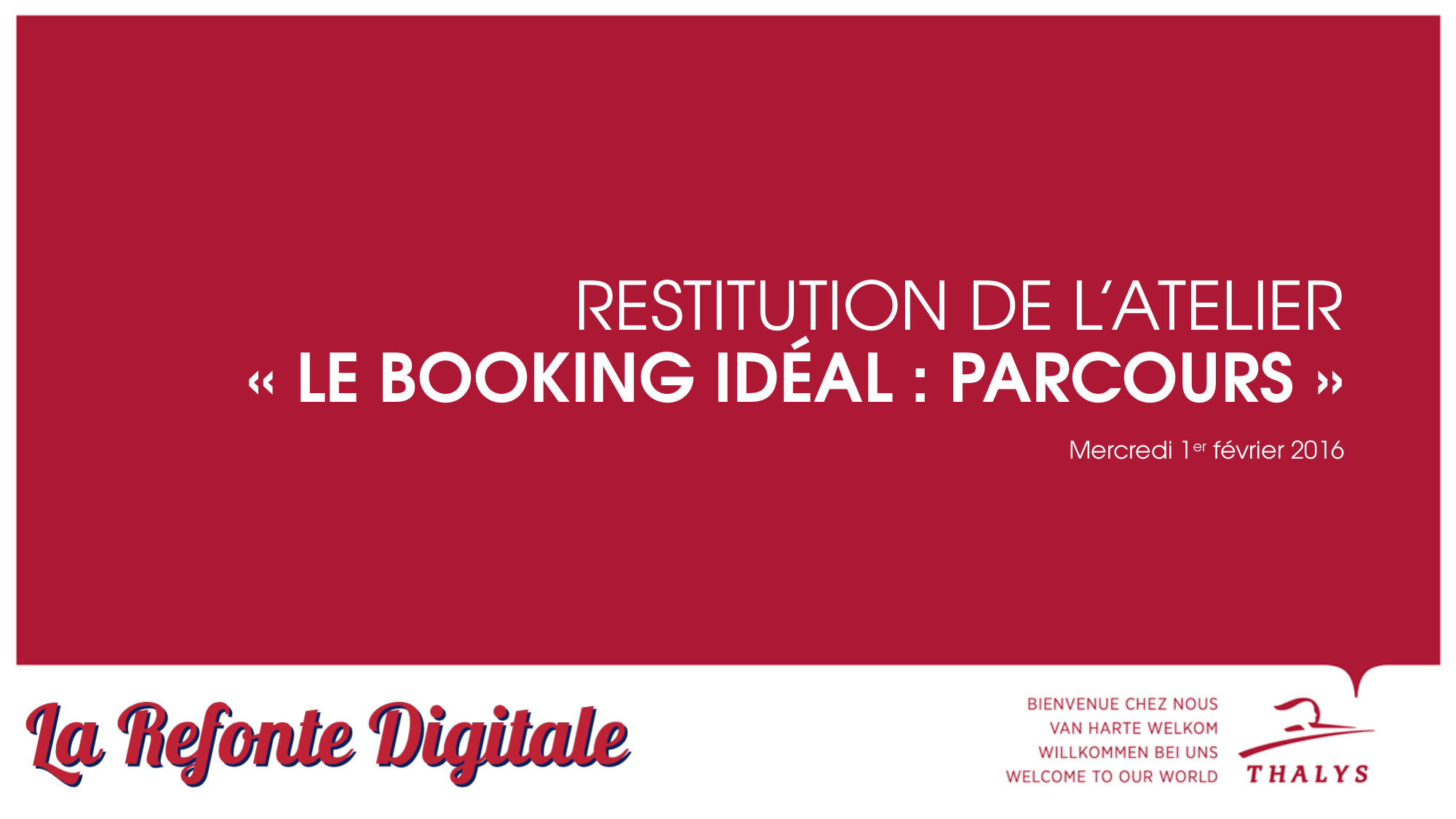

# Restitution de l’atelier « Le Booking Idéal : parcours »
Mercredi 1er février 2016